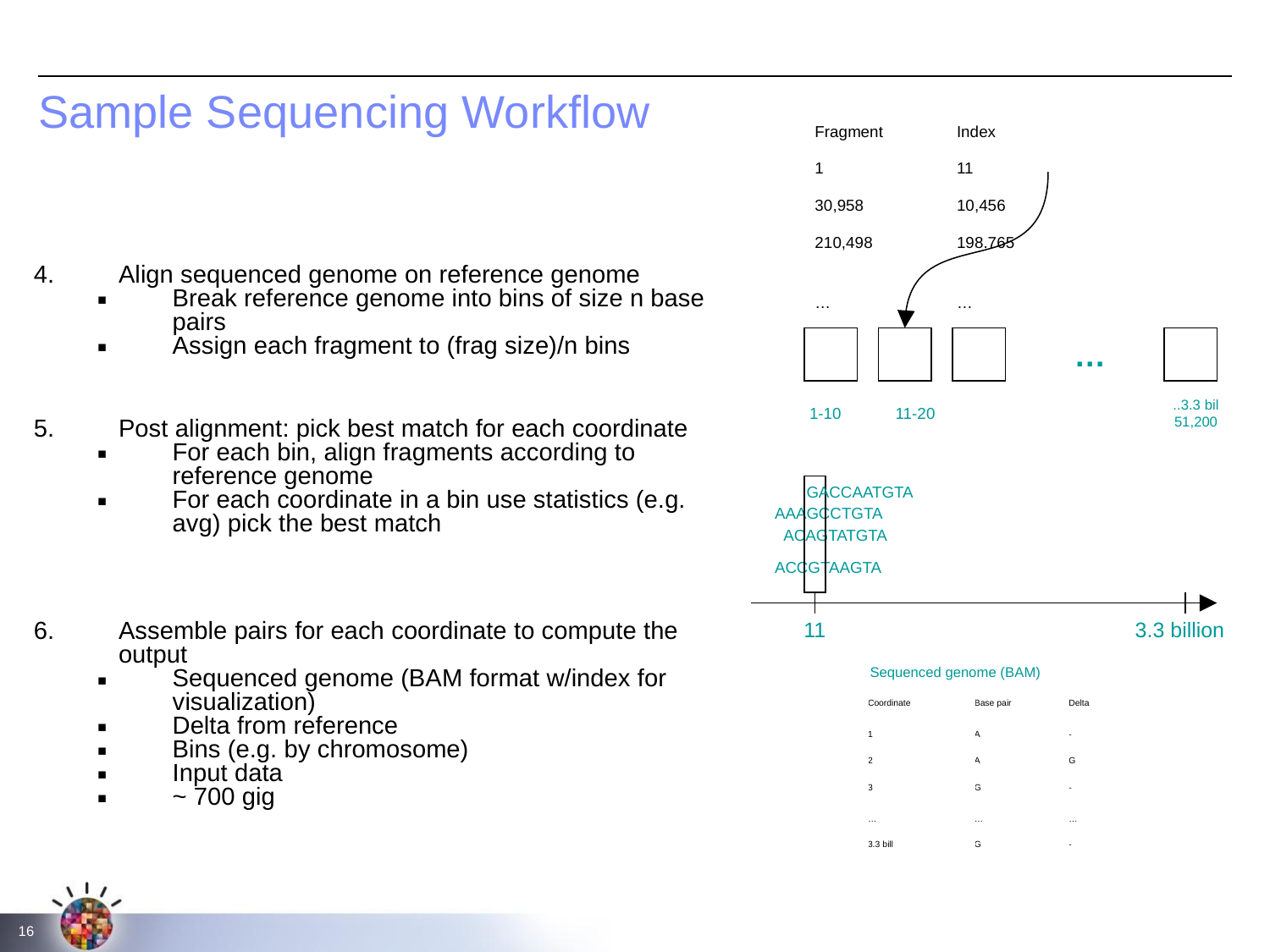

# Sample Sequencing Workflow
| Fragment | Index |
| --- | --- |
| 1 | 11 |
| 30,958 | 10,456 |
| 210,498 | 198.765 |
| … | … |

Align sequenced genome on reference genome
Break reference genome into bins of size n base pairs
Assign each fragment to (frag size)/n bins

Post alignment: pick best match for each coordinate
For each bin, align fragments according to reference genome
For each coordinate in a bin use statistics (e.g. avg) pick the best match

Assemble pairs for each coordinate to compute the output
Sequenced genome (BAM format w/index for visualization)
Delta from reference
Bins (e.g. by chromosome)
Input data
~ 700 gig

…

1-10
11-20
..3.3 bil 51,200
     GACCAATGTA

     AAAGCCTGTA
  ACAGTATGTA
ACCGTAAGTA
11
3.3 billion
Sequenced genome (BAM)
| Coordinate | Base pair | Delta |
| --- | --- | --- |
| 1 | A | - |
| 2 | A | G |
| 3 | G | - |
| … | … | … |
| 3.3 bill | G | - |
16